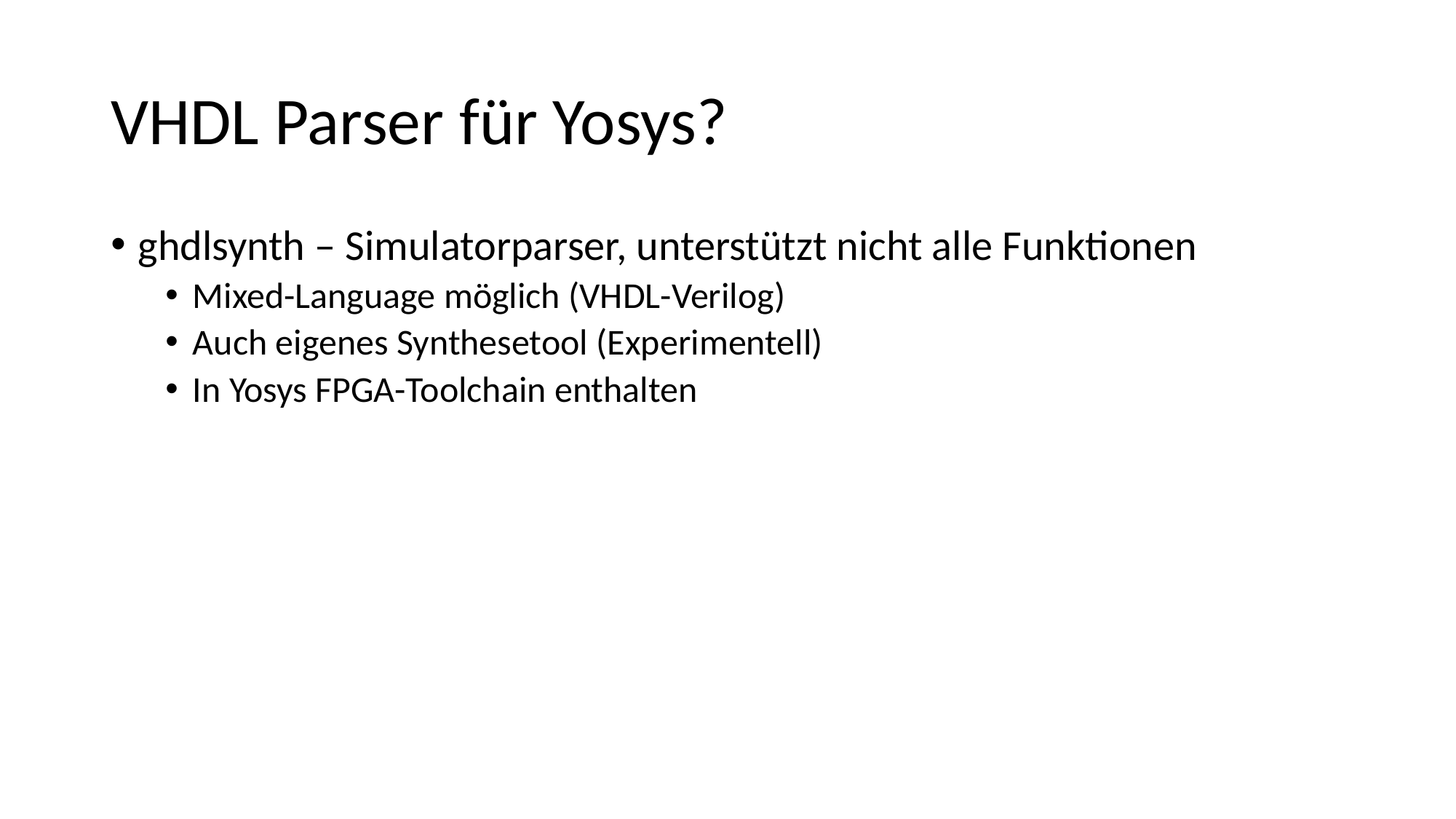

# VHDL Parser für Yosys?
ghdlsynth – Simulatorparser, unterstützt nicht alle Funktionen
Mixed-Language möglich (VHDL-Verilog)
Auch eigenes Synthesetool (Experimentell)
In Yosys FPGA-Toolchain enthalten